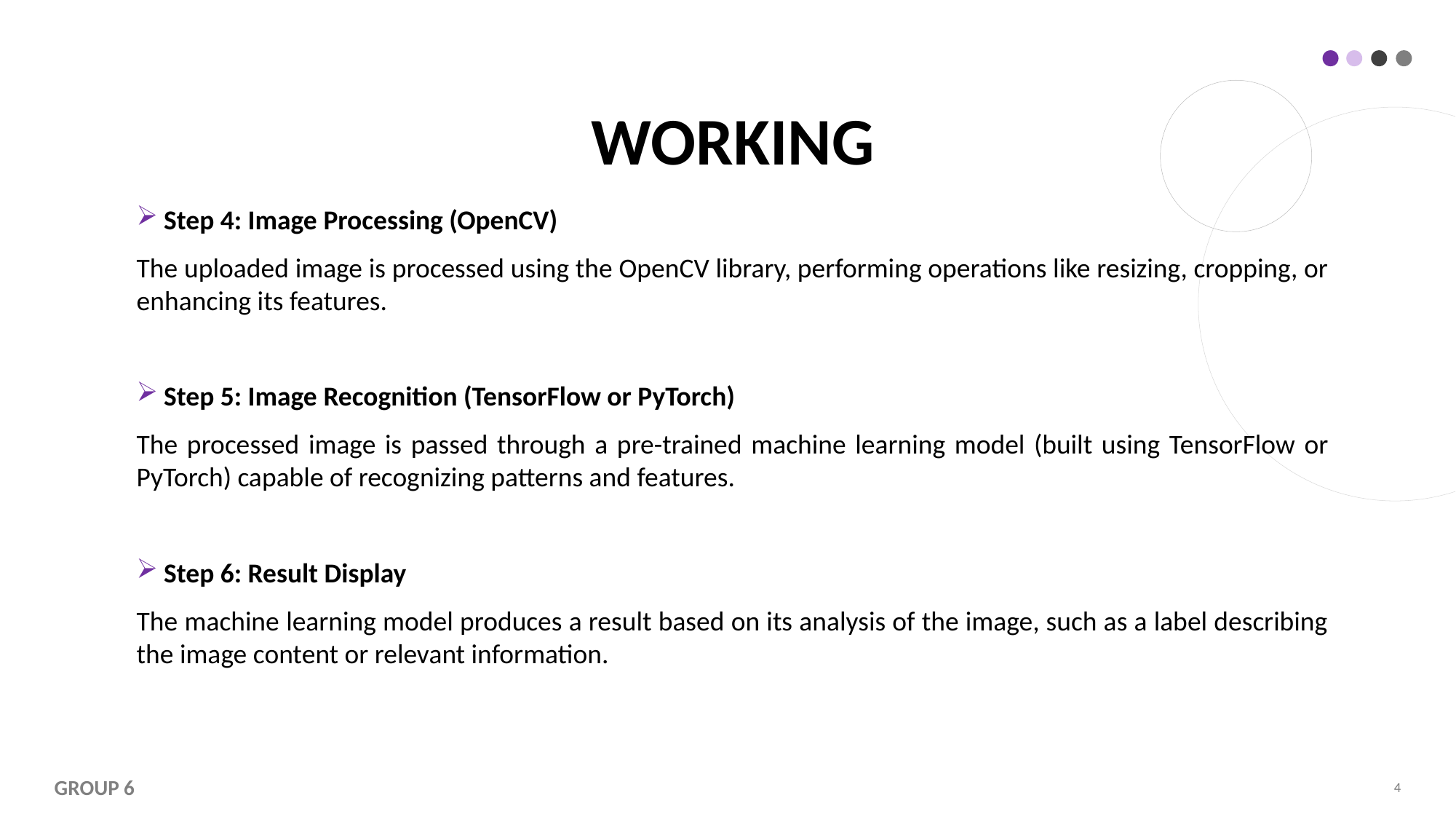

# WORKING
Step 4: Image Processing (OpenCV)
The uploaded image is processed using the OpenCV library, performing operations like resizing, cropping, or enhancing its features.

Step 5: Image Recognition (TensorFlow or PyTorch)
The processed image is passed through a pre-trained machine learning model (built using TensorFlow or PyTorch) capable of recognizing patterns and features.

Step 6: Result Display
The machine learning model produces a result based on its analysis of the image, such as a label describing the image content or relevant information.

GROUP 6

4